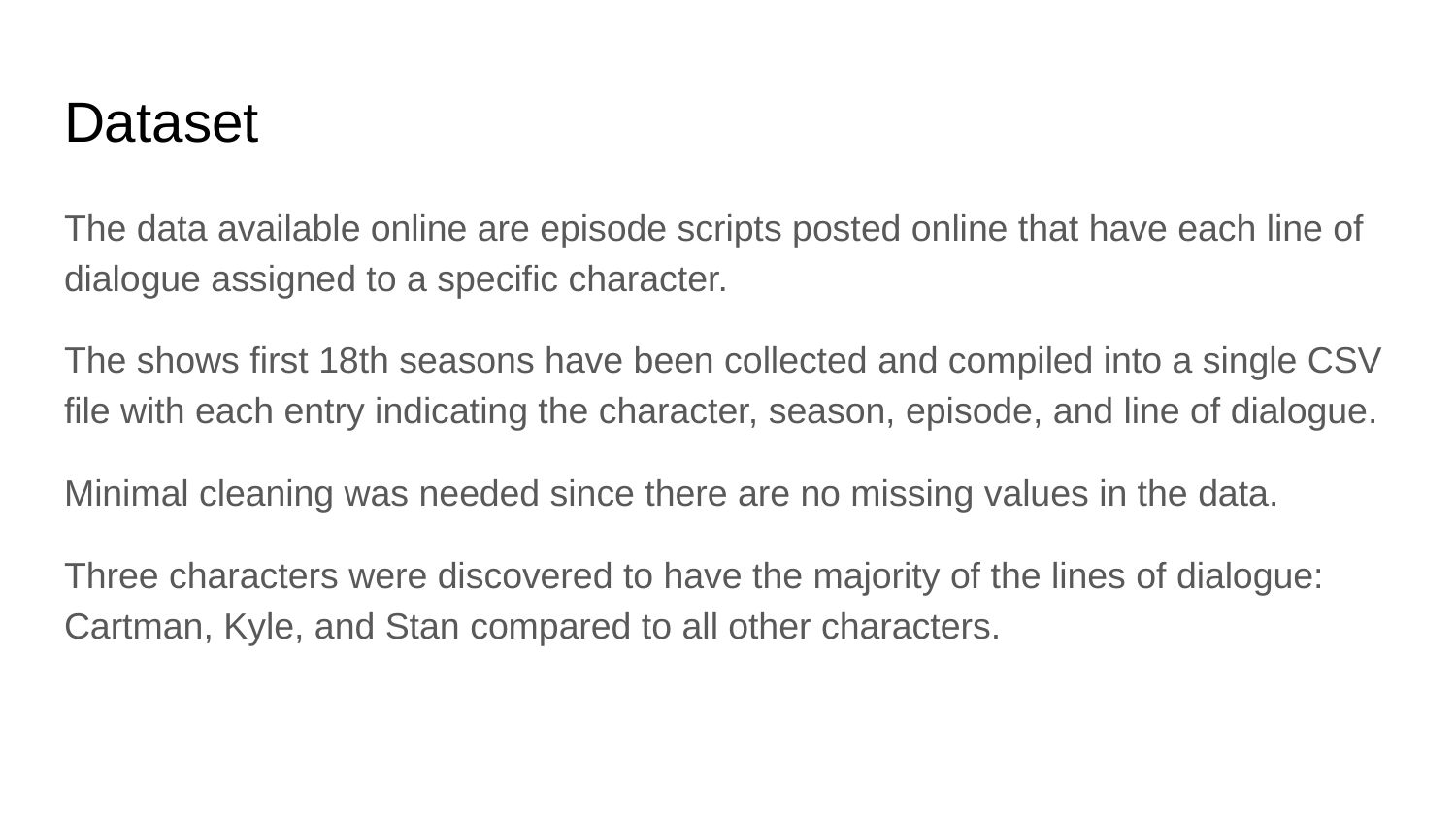

# Dataset
The data available online are episode scripts posted online that have each line of dialogue assigned to a specific character.
The shows first 18th seasons have been collected and compiled into a single CSV file with each entry indicating the character, season, episode, and line of dialogue.
Minimal cleaning was needed since there are no missing values in the data.
Three characters were discovered to have the majority of the lines of dialogue: Cartman, Kyle, and Stan compared to all other characters.